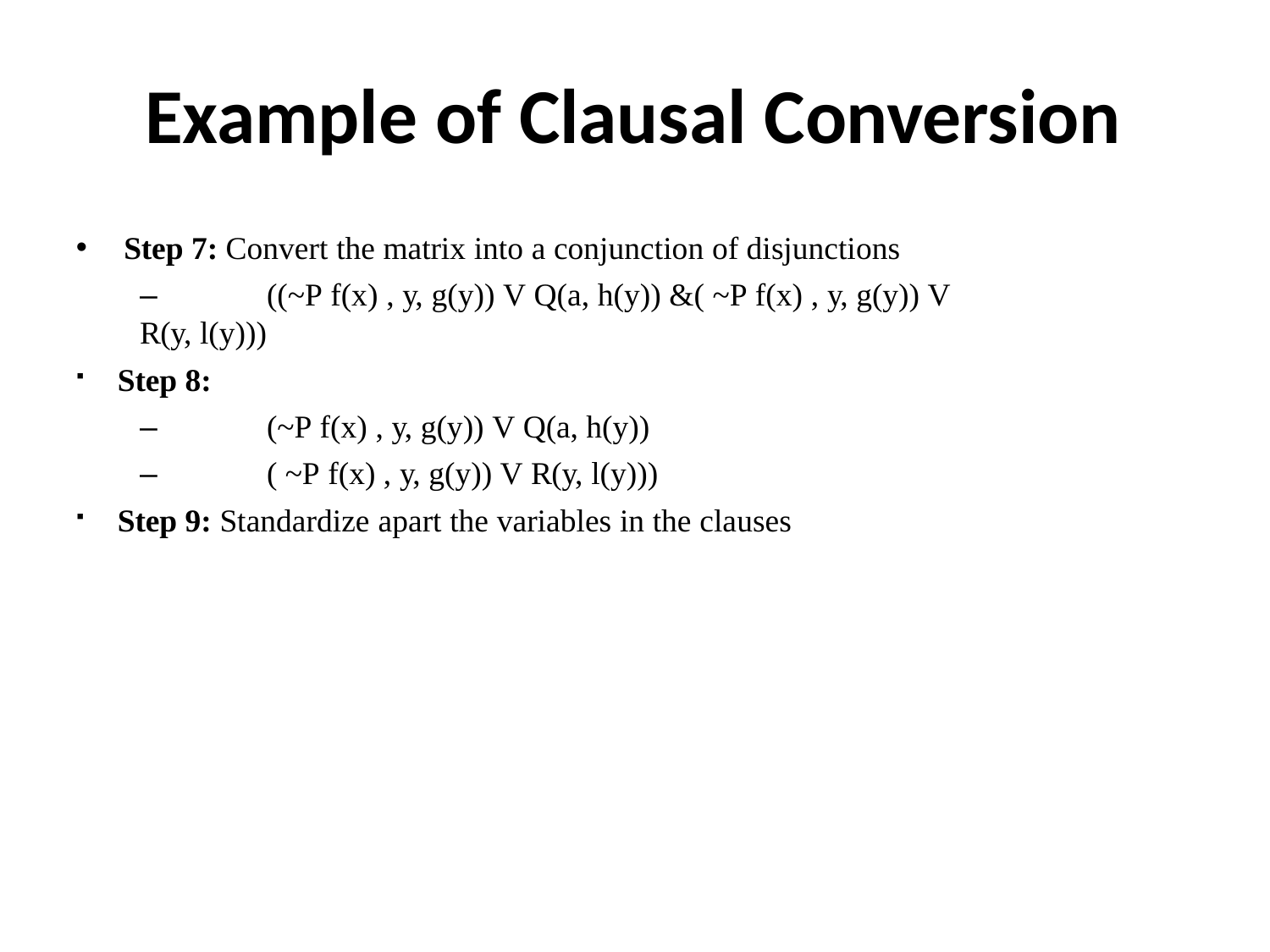

# Example of Clausal Conversion
Step 7: Convert the matrix into a conjunction of disjunctions
–	((~P f(x) , y, g(y)) V Q(a, h(y)) &( ~P f(x) , y, g(y)) V R(y, l(y)))
Step 8:
–	(~P f(x) , y, g(y)) V Q(a, h(y))
–	( ~P f(x) , y, g(y)) V R(y, l(y)))
Step 9: Standardize apart the variables in the clauses